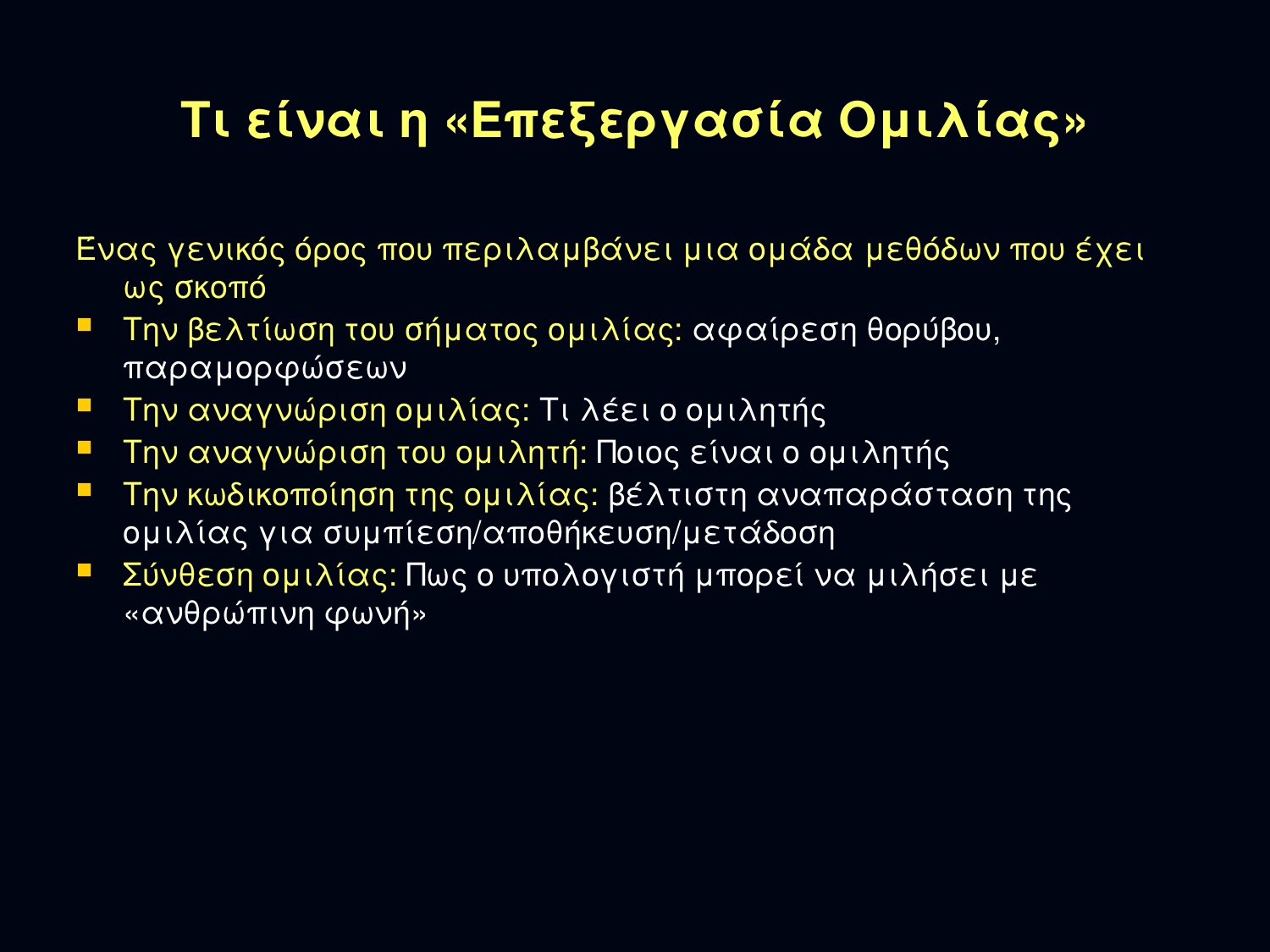

# Τι είναι η «Επεξεργασία Ομιλίας»
Ένας γενικός όρος που περιλαμβάνει μια ομάδα μεθόδων που έχει ως σκοπό
Την βελτίωση του σήματος ομιλίας: αφαίρεση θορύβου, παραμορφώσεων
Την αναγνώριση ομιλίας: Τι λέει ο ομιλητής
Την αναγνώριση του ομιλητή: Ποιος είναι ο ομιλητής
Την κωδικοποίηση της ομιλίας: βέλτιστη αναπαράσταση της ομιλίας για συμπίεση/αποθήκευση/μετάδοση
Σύνθεση ομιλίας: Πως ο υπολογιστή μπορεί να μιλήσει με «ανθρώπινη φωνή»